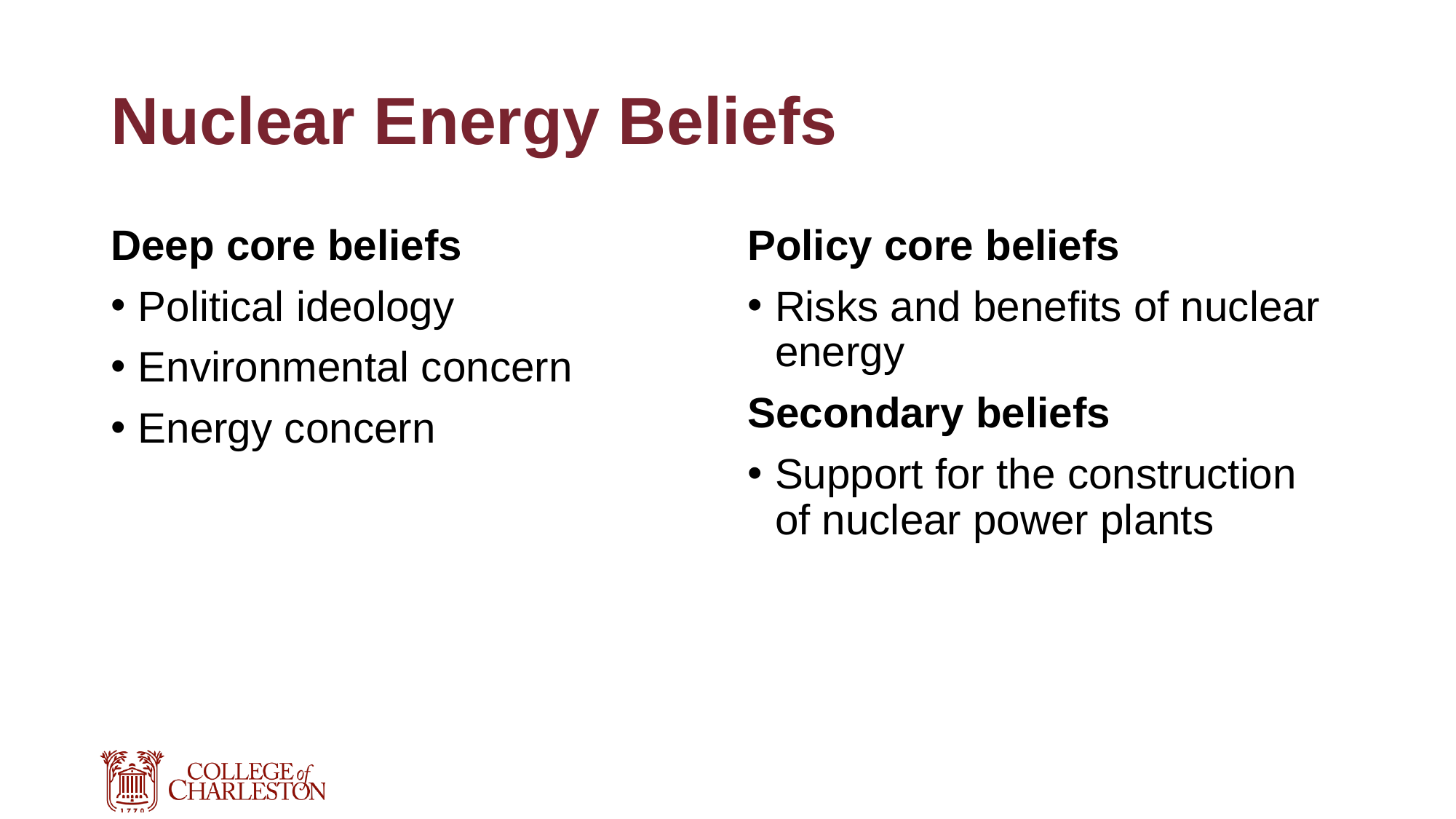

# Nuclear Energy Beliefs
Deep core beliefs
Political ideology
Environmental concern
Energy concern
Policy core beliefs
Risks and benefits of nuclear energy
Secondary beliefs
Support for the construction of nuclear power plants